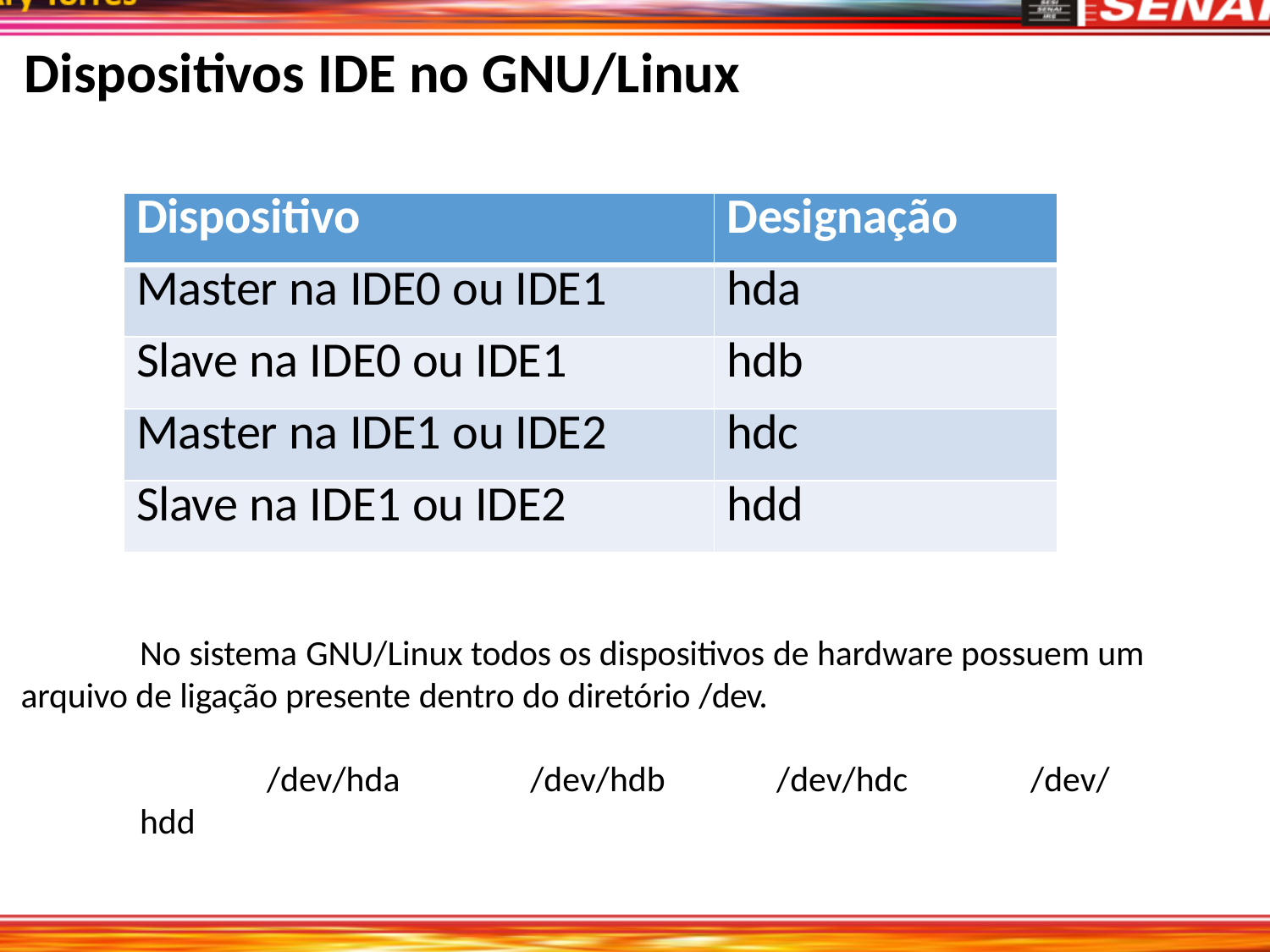

# Dispositivos IDE no GNU/Linux
| Dispositivo | Designação |
| --- | --- |
| Master na IDE0 ou IDE1 | hda |
| Slave na IDE0 ou IDE1 | hdb |
| Master na IDE1 ou IDE2 | hdc |
| Slave na IDE1 ou IDE2 | hdd |
No sistema GNU/Linux todos os dispositivos de hardware possuem um  arquivo de ligação presente dentro do diretório /dev.

/dev/hda	/dev/hdb	/dev/hdc	/dev/hdd